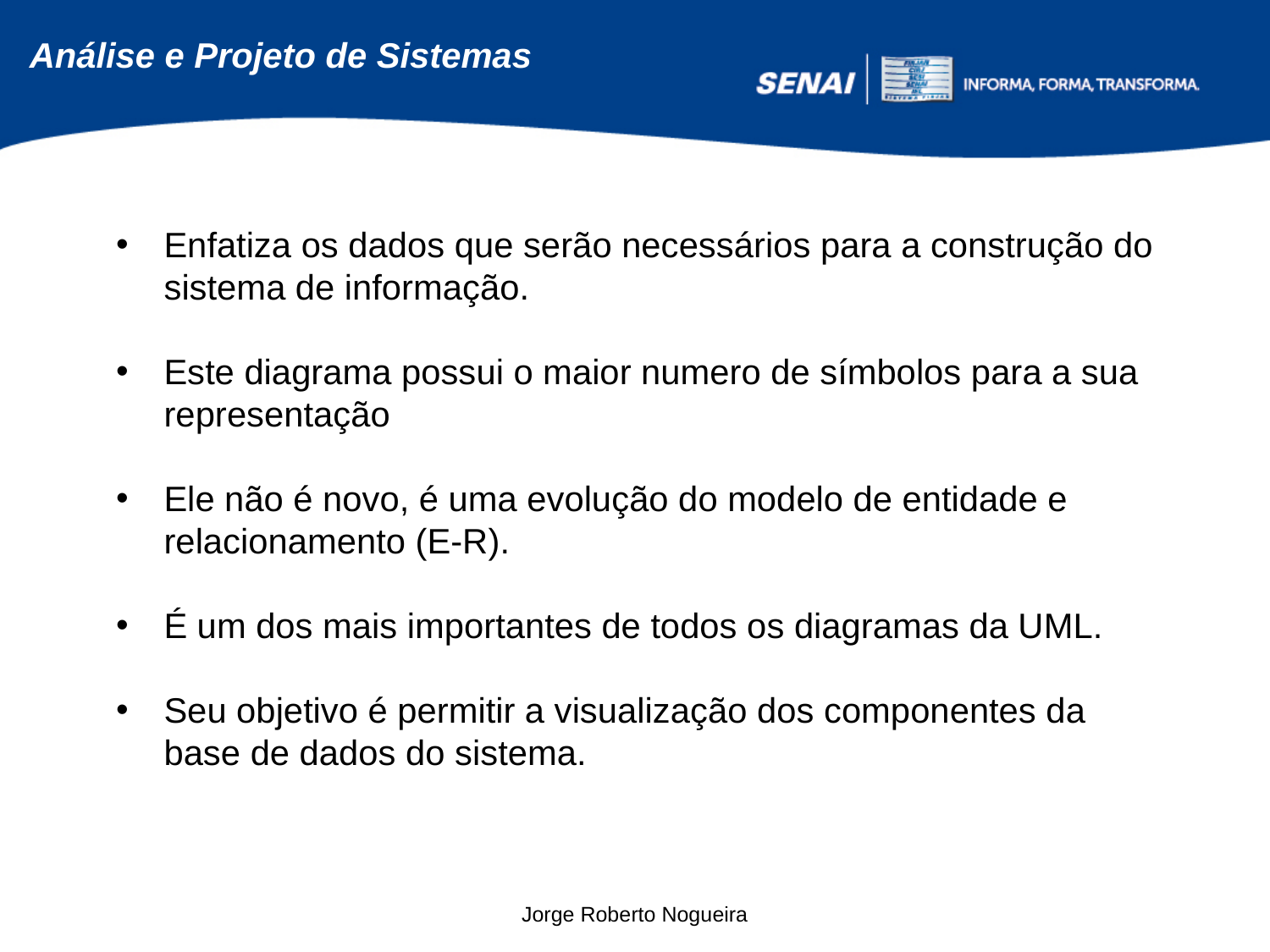

Enfatiza os dados que serão necessários para a construção do sistema de informação.

Este diagrama possui o maior numero de símbolos para a sua representação

Ele não é novo, é uma evolução do modelo de entidade e relacionamento (E-R).

É um dos mais importantes de todos os diagramas da UML.

Seu objetivo é permitir a visualização dos componentes da base de dados do sistema.
Jorge Roberto Nogueira